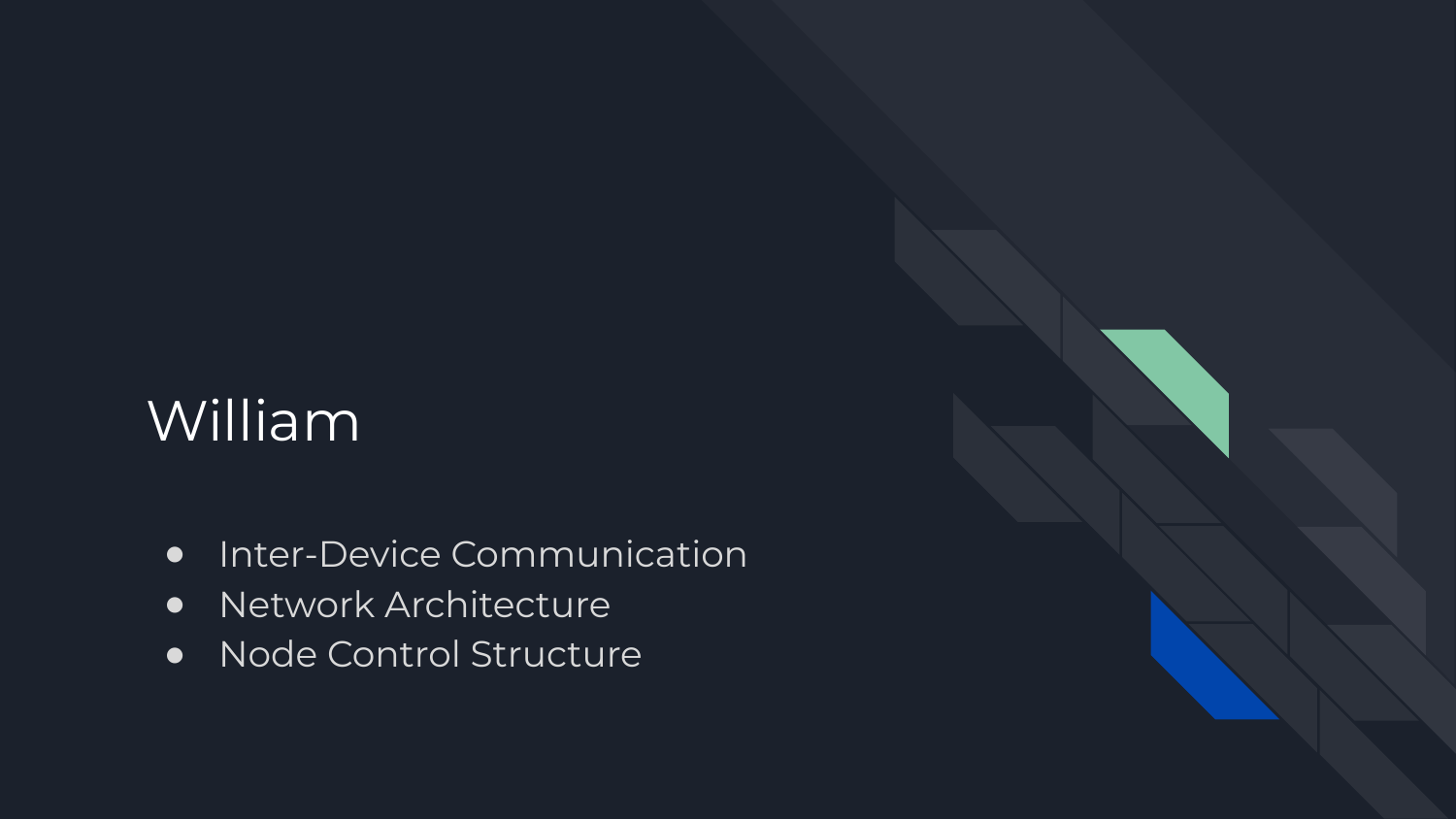

# William
Inter-Device Communication
Network Architecture
Node Control Structure